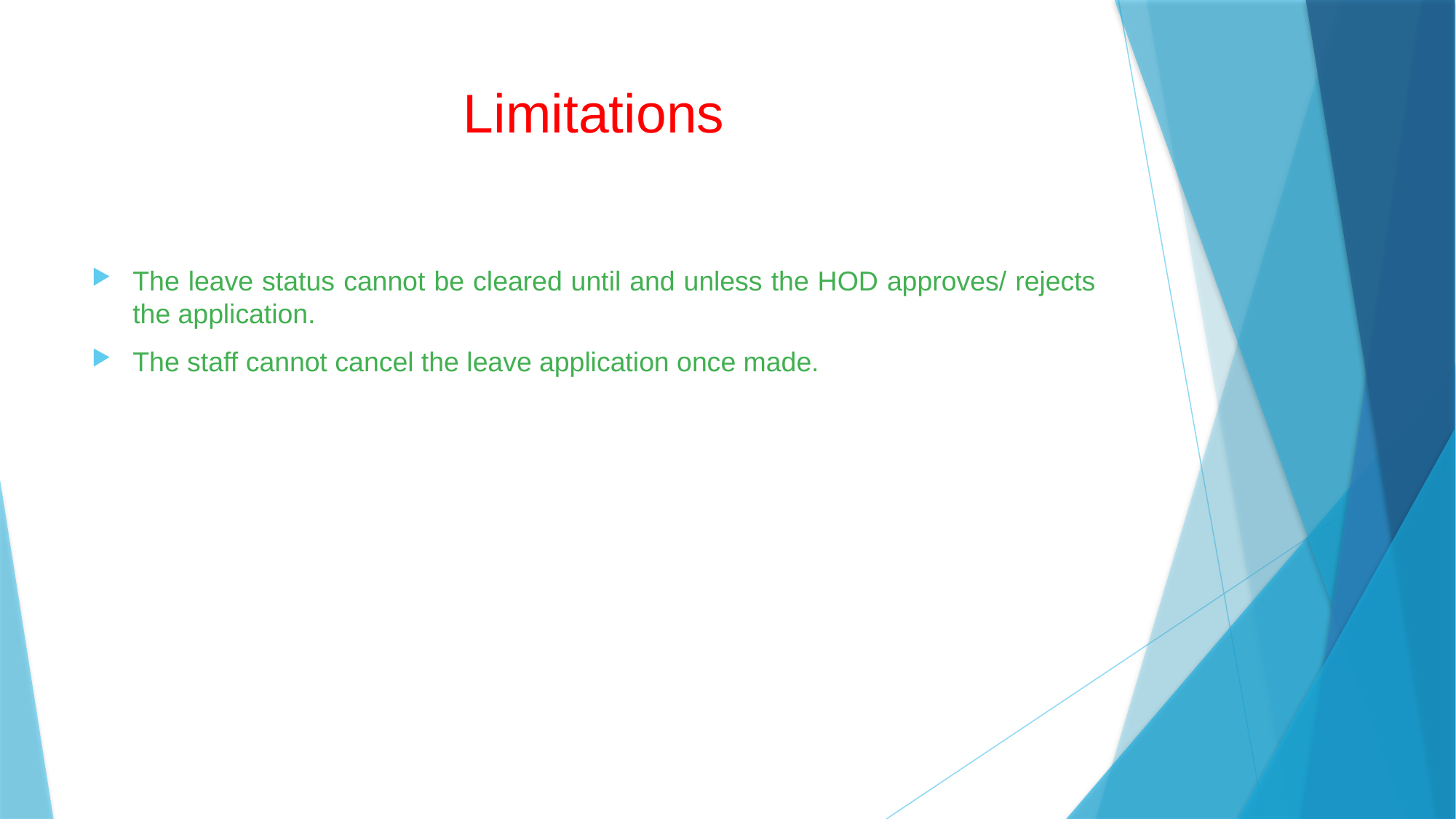

# Limitations
The leave status cannot be cleared until and unless the HOD approves/ rejects the application.
The staff cannot cancel the leave application once made.